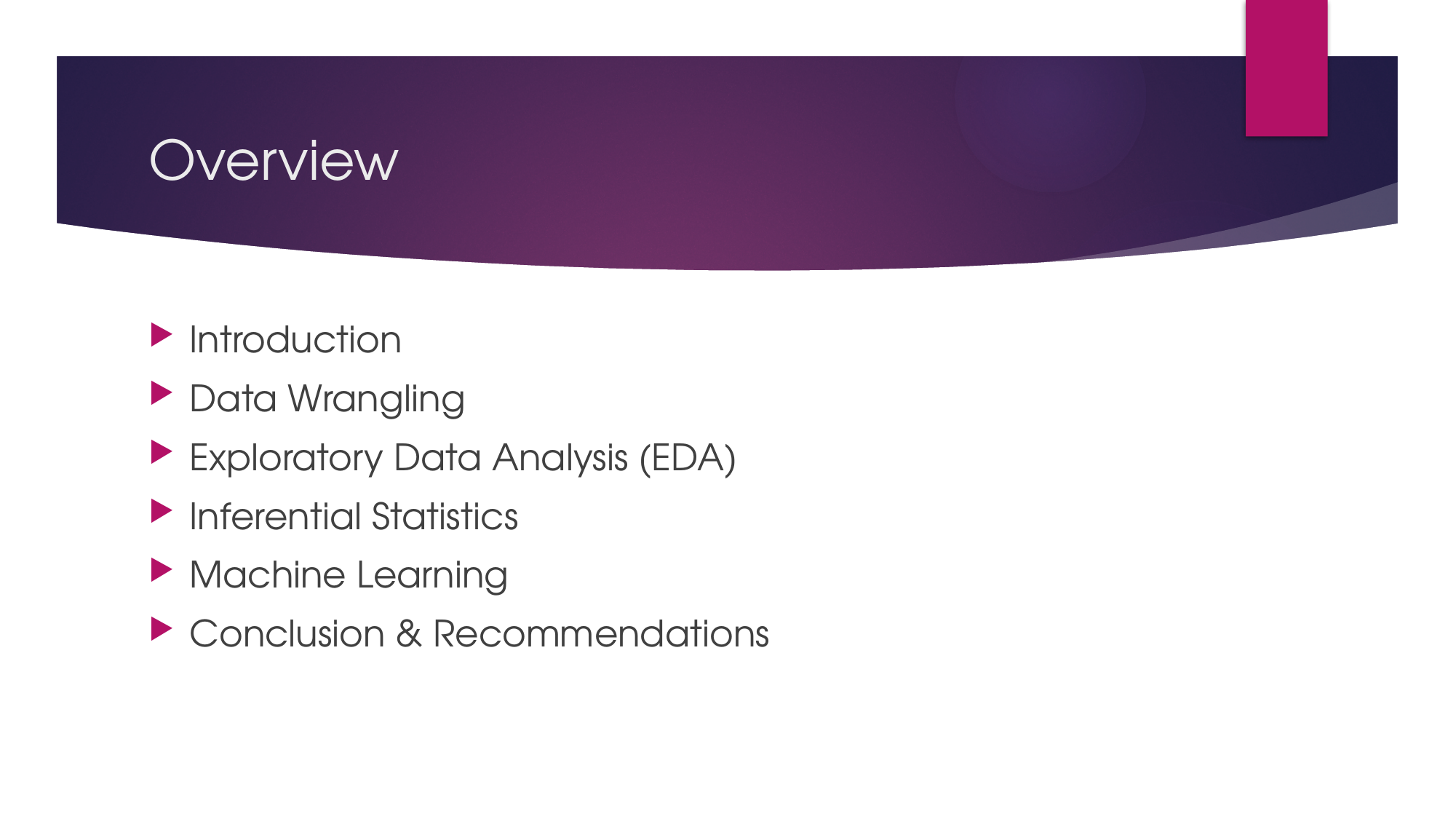

# Overview
Introduction
Data Wrangling
Exploratory Data Analysis (EDA)
Inferential Statistics
Machine Learning
Conclusion & Recommendations